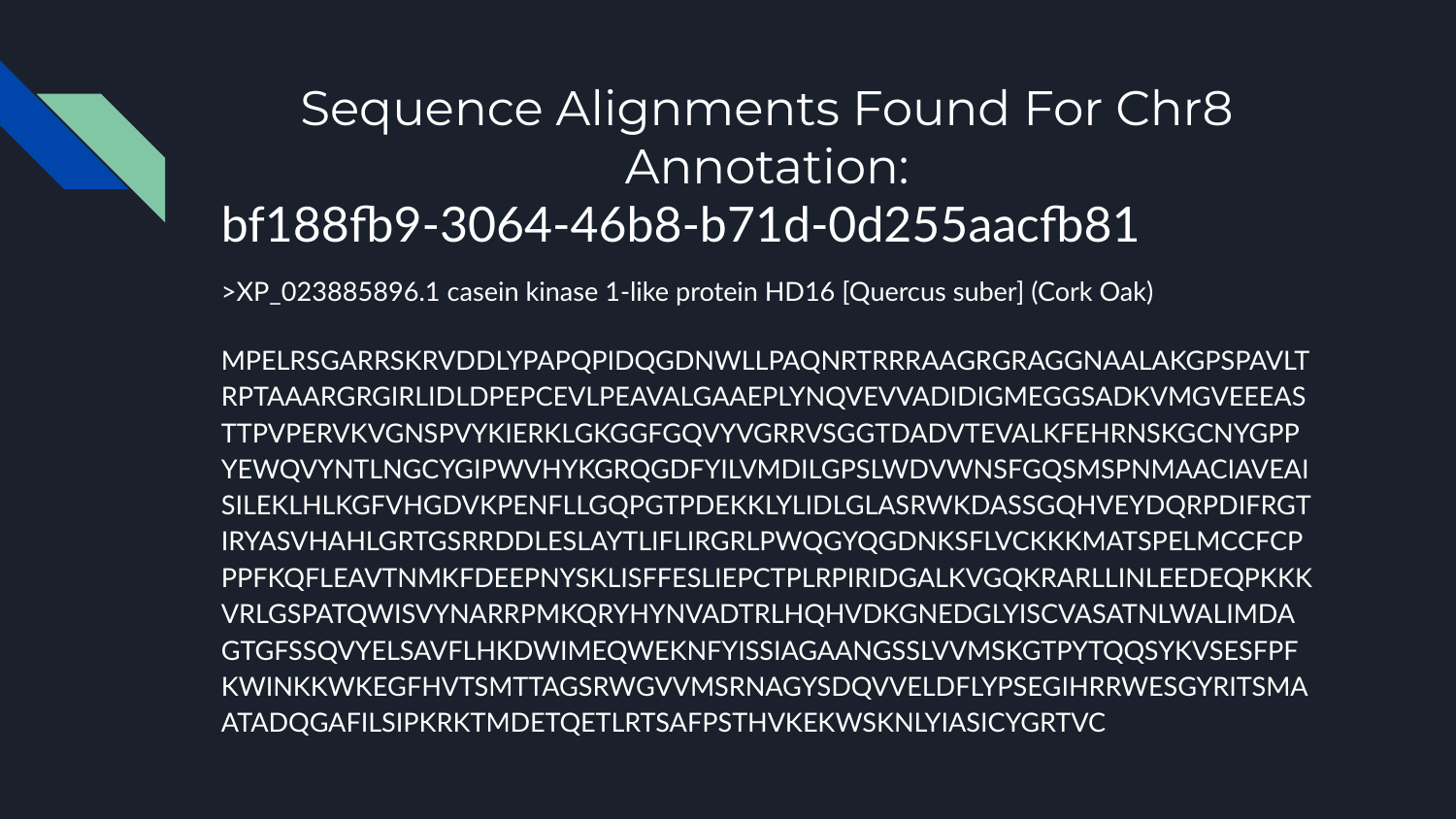

# Sequence Alignments Found For Chr8 Annotation:
bf188fb9-3064-46b8-b71d-0d255aacfb81
>XP_023885896.1 casein kinase 1-like protein HD16 [Quercus suber] (Cork Oak)
MPELRSGARRSKRVDDLYPAPQPIDQGDNWLLPAQNRTRRRAAGRGRAGGNAALAKGPSPAVLTRPTAAARGRGIRLIDLDPEPCEVLPEAVALGAAEPLYNQVEVVADIDIGMEGGSADKVMGVEEEASTTPVPERVKVGNSPVYKIERKLGKGGFGQVYVGRRVSGGTDADVTEVALKFEHRNSKGCNYGPPYEWQVYNTLNGCYGIPWVHYKGRQGDFYILVMDILGPSLWDVWNSFGQSMSPNMAACIAVEAISILEKLHLKGFVHGDVKPENFLLGQPGTPDEKKLYLIDLGLASRWKDASSGQHVEYDQRPDIFRGTIRYASVHAHLGRTGSRRDDLESLAYTLIFLIRGRLPWQGYQGDNKSFLVCKKKMATSPELMCCFCPPPFKQFLEAVTNMKFDEEPNYSKLISFFESLIEPCTPLRPIRIDGALKVGQKRARLLINLEEDEQPKKKVRLGSPATQWISVYNARRPMKQRYHYNVADTRLHQHVDKGNEDGLYISCVASATNLWALIMDAGTGFSSQVYELSAVFLHKDWIMEQWEKNFYISSIAGAANGSSLVVMSKGTPYTQQSYKVSESFPFKWINKKWKEGFHVTSMTTAGSRWGVVMSRNAGYSDQVVELDFLYPSEGIHRRWESGYRITSMAATADQGAFILSIPKRKTMDETQETLRTSAFPSTHVKEKWSKNLYIASICYGRTVC